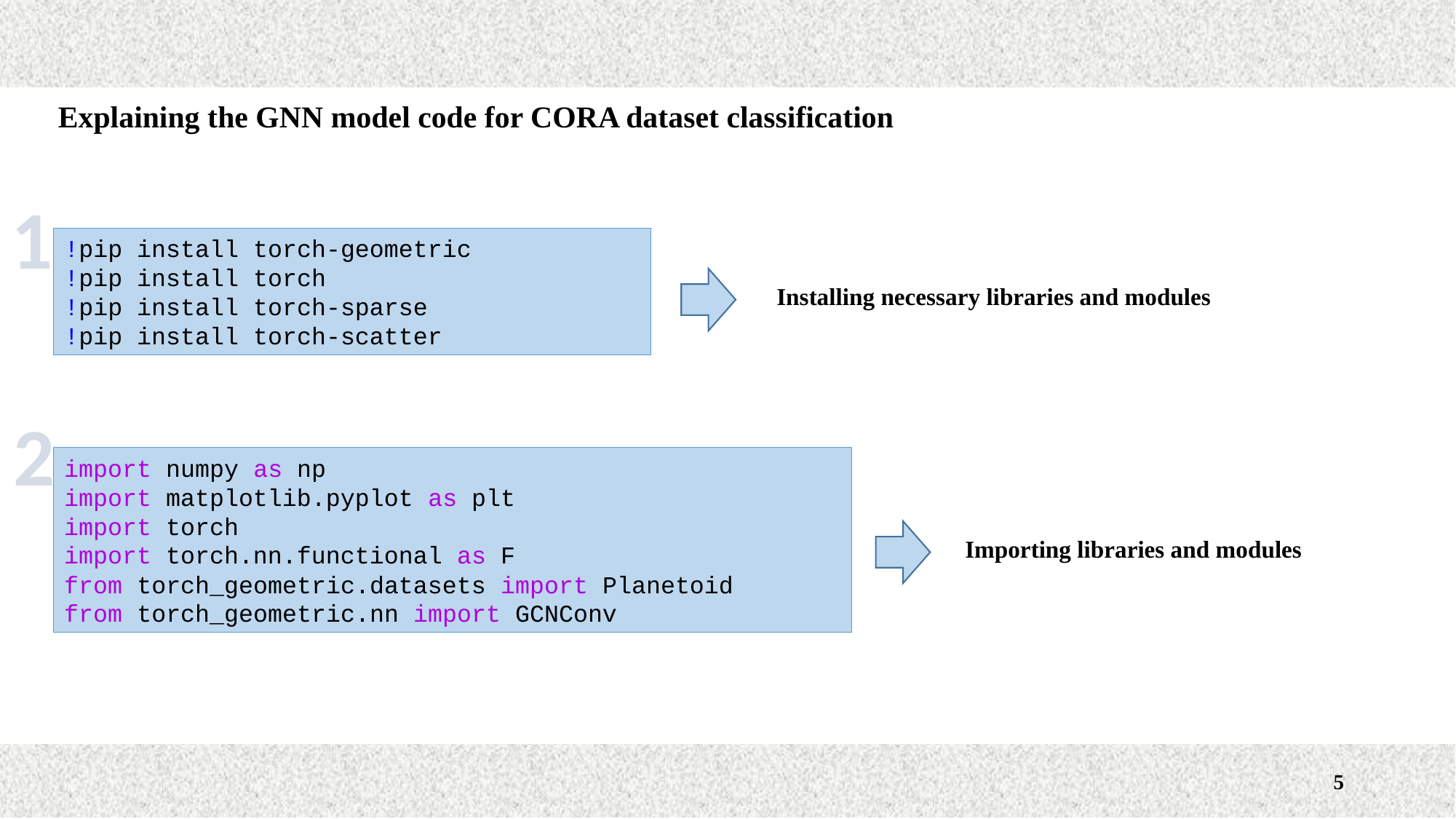

Explaining the GNN model code for CORA dataset classification

1
!pip install torch-geometric
!pip install torch
!pip install torch-sparse
!pip install torch-scatter

Installing necessary libraries and modules
2
import numpy as np
import matplotlib.pyplot as plt
import torch
import torch.nn.functional as F
from torch_geometric.datasets import Planetoid
from torch_geometric.nn import GCNConv

Importing libraries and modules

5